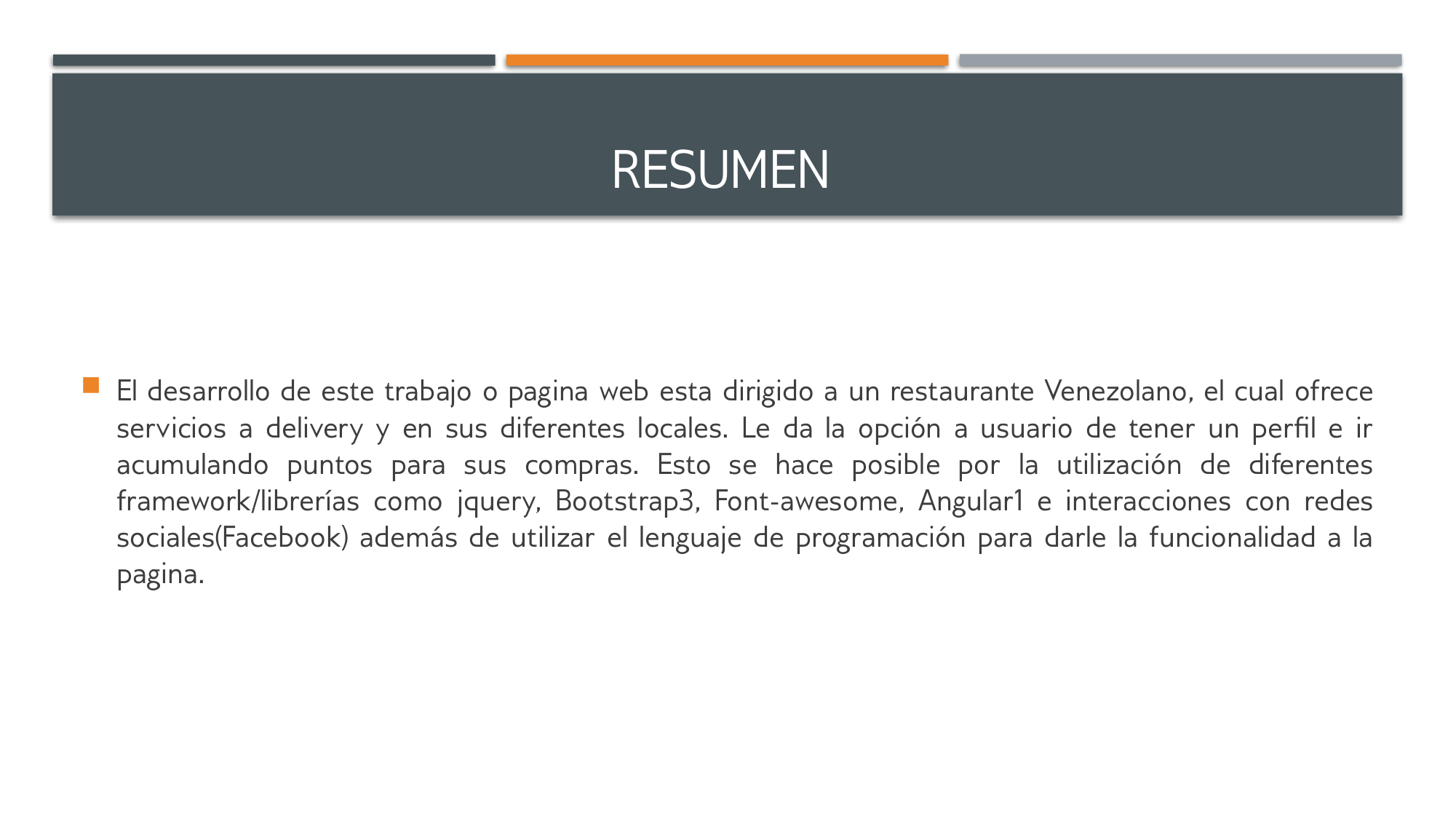

# Resumen
El desarrollo de este trabajo o pagina web esta dirigido a un restaurante Venezolano, el cual ofrece servicios a delivery y en sus diferentes locales. Le da la opción a usuario de tener un perfil e ir acumulando puntos para sus compras. Esto se hace posible por la utilización de diferentes framework/librerías como jquery, Bootstrap3, Font-awesome, Angular1 e interacciones con redes sociales(Facebook) además de utilizar el lenguaje de programación para darle la funcionalidad a la pagina.